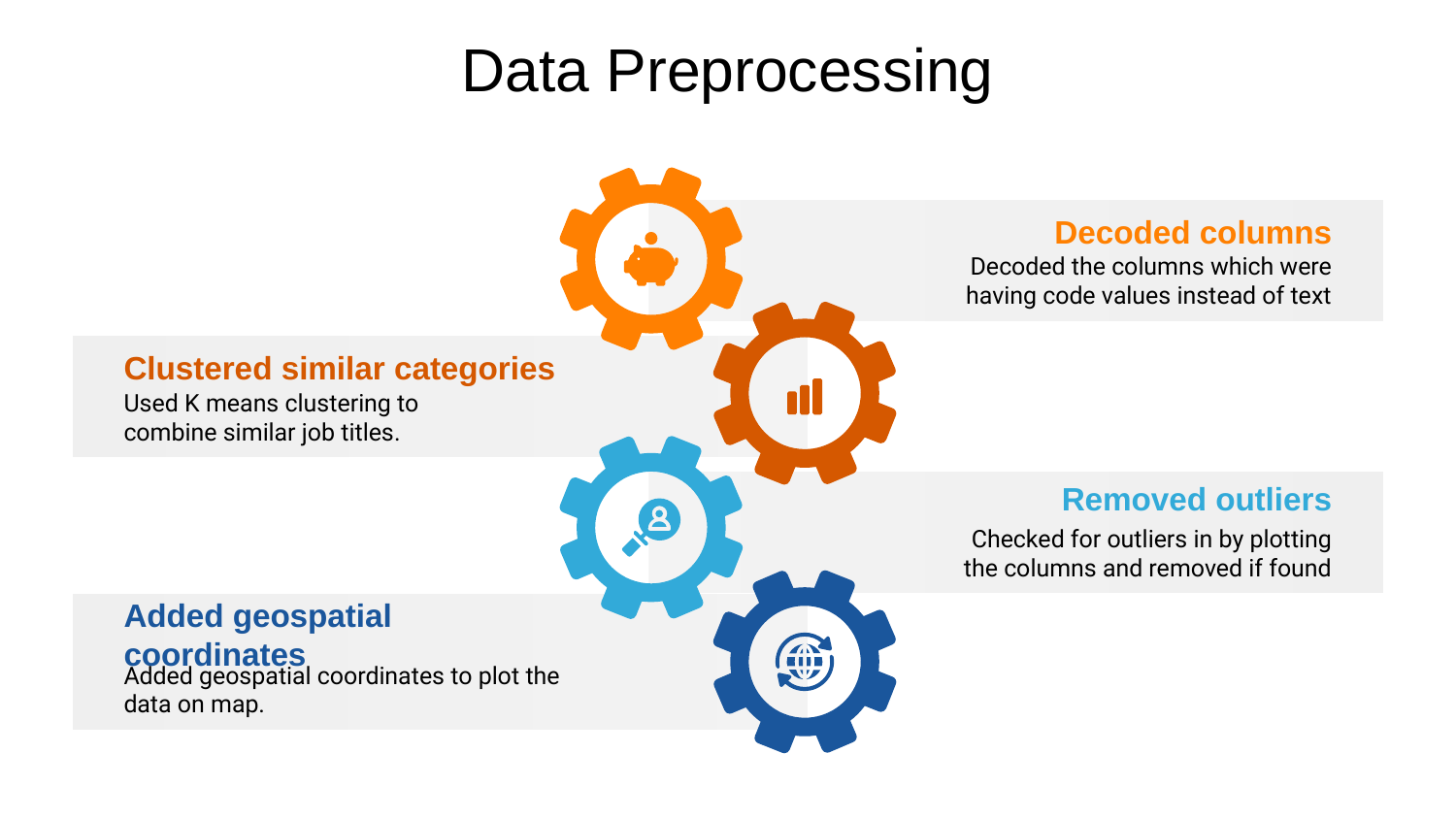

# Data Preprocessing

Decoded columns

Decoded the columns which were having code values instead of text

Clustered similar categories

Used K means clustering to combine similar job titles.

Removed outliers

Checked for outliers in by plotting the columns and removed if found

Added geospatial coordinates

Added geospatial coordinates to plot the data on map.